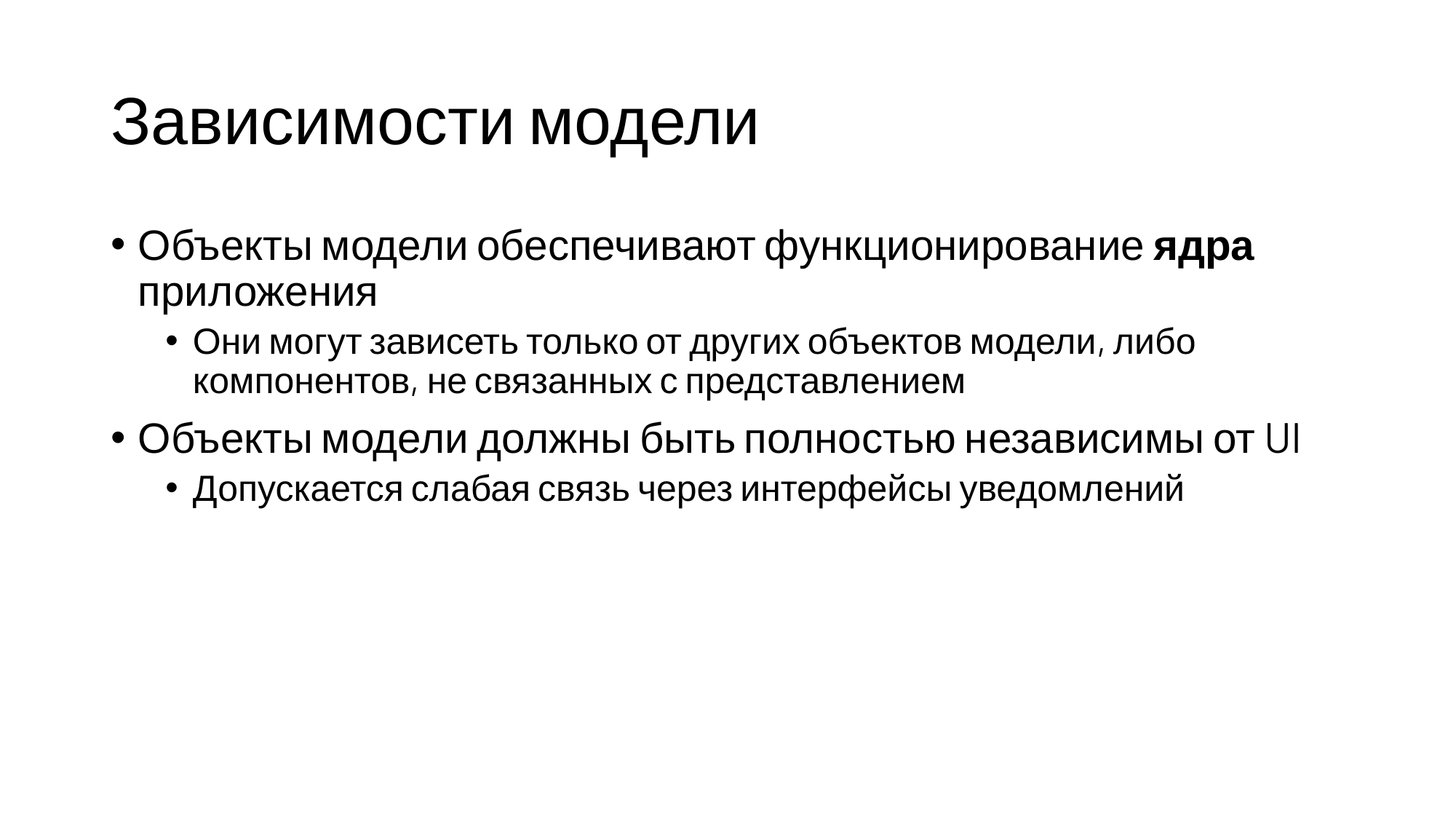

# Зависимости модели
Объекты модели обеспечивают функционирование ядра приложения
Они могут зависеть только от других объектов модели, либо компонентов, не связанных с представлением
Объекты модели должны быть полностью независимы от UI
Допускается слабая связь через интерфейсы уведомлений